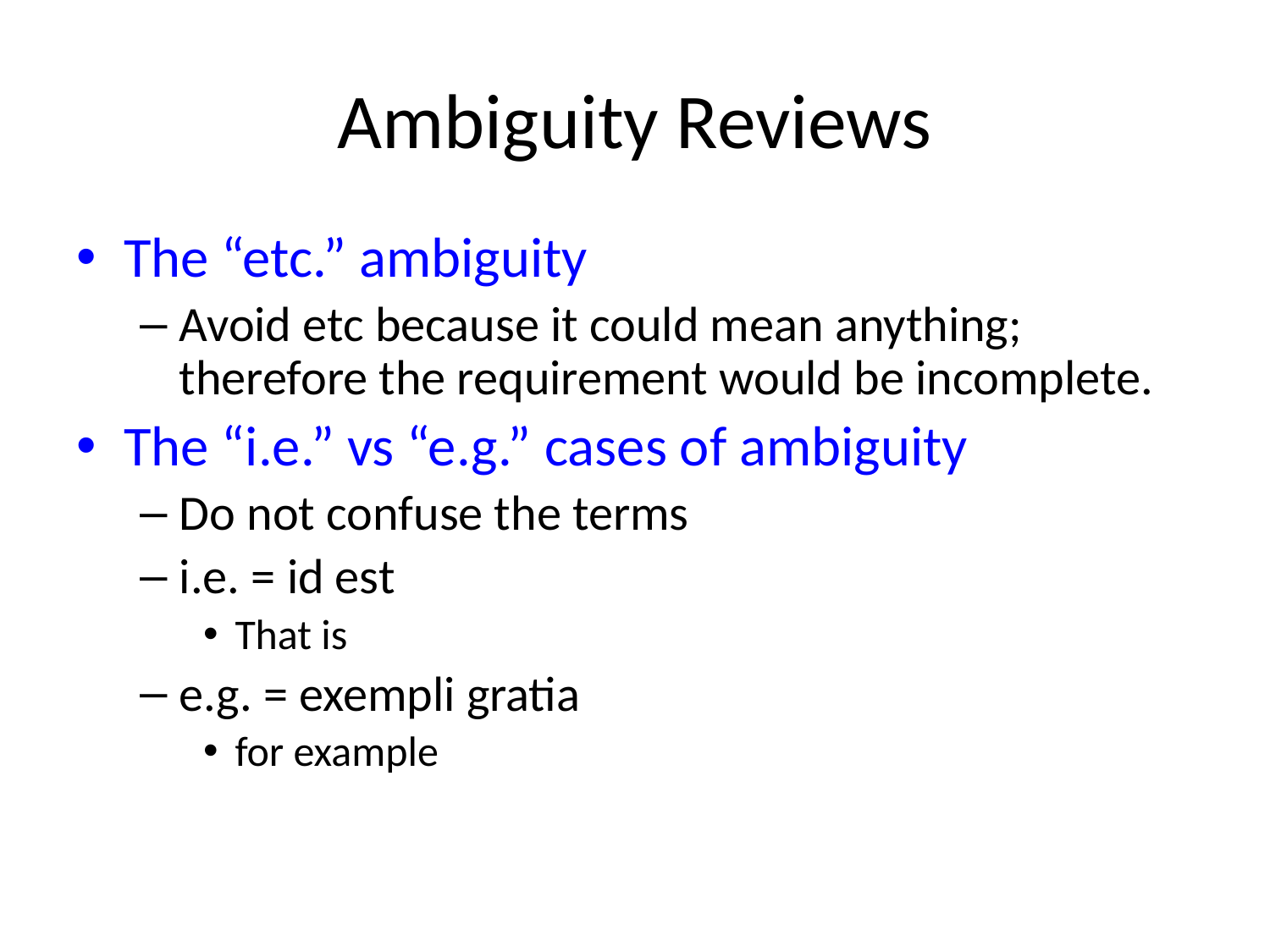

# Ambiguity Reviews
The “etc.” ambiguity
Avoid etc because it could mean anything; therefore the requirement would be incomplete.
The “i.e.” vs “e.g.” cases of ambiguity
Do not confuse the terms
i.e. = id est
That is
e.g. = exempli gratia
for example